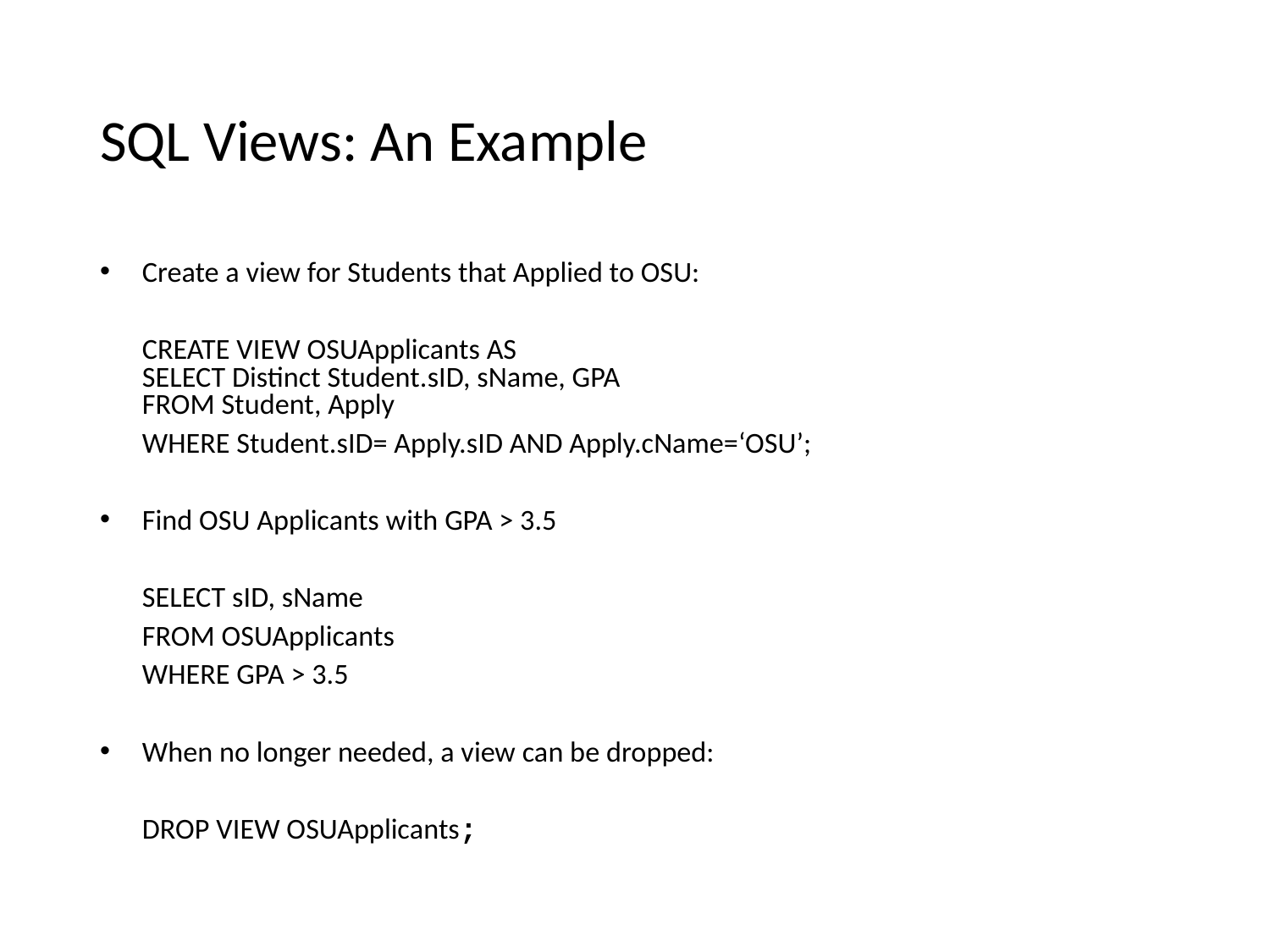

# SQL Views: An Example
Create a view for Students that Applied to OSU:

	CREATE VIEW OSUApplicants AS
	SELECT Distinct Student.sID, sName, GPA
	FROM Student, Apply
		WHERE Student.sID= Apply.sID AND Apply.cName=‘OSU’;

Find OSU Applicants with GPA > 3.5

		SELECT sID, sName
		FROM OSUApplicants
		WHERE GPA > 3.5

When no longer needed, a view can be dropped:

		DROP VIEW OSUApplicants;